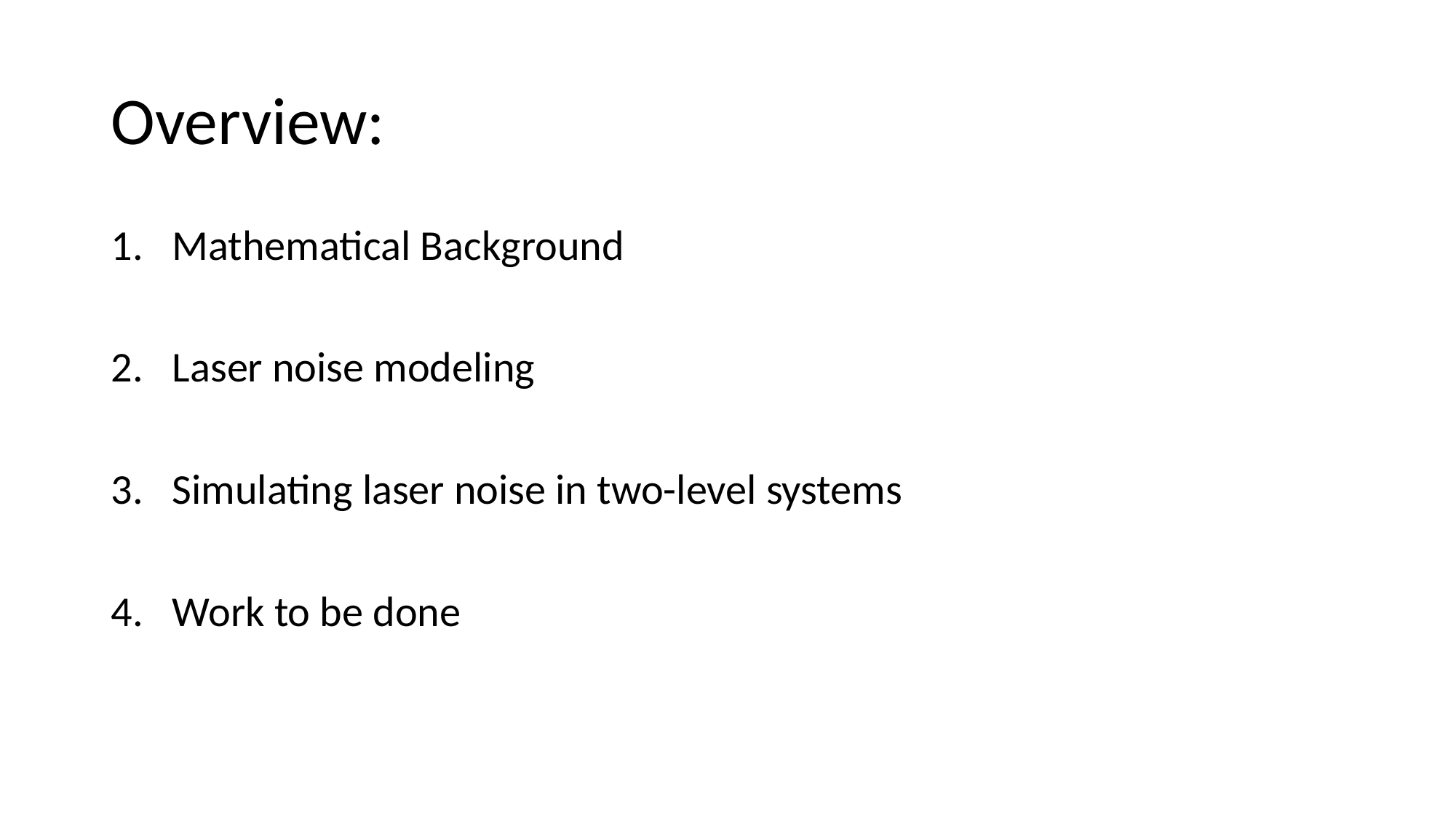

# Overview:
Mathematical Background

Laser noise modeling

Simulating laser noise in two-level systems

Work to be done